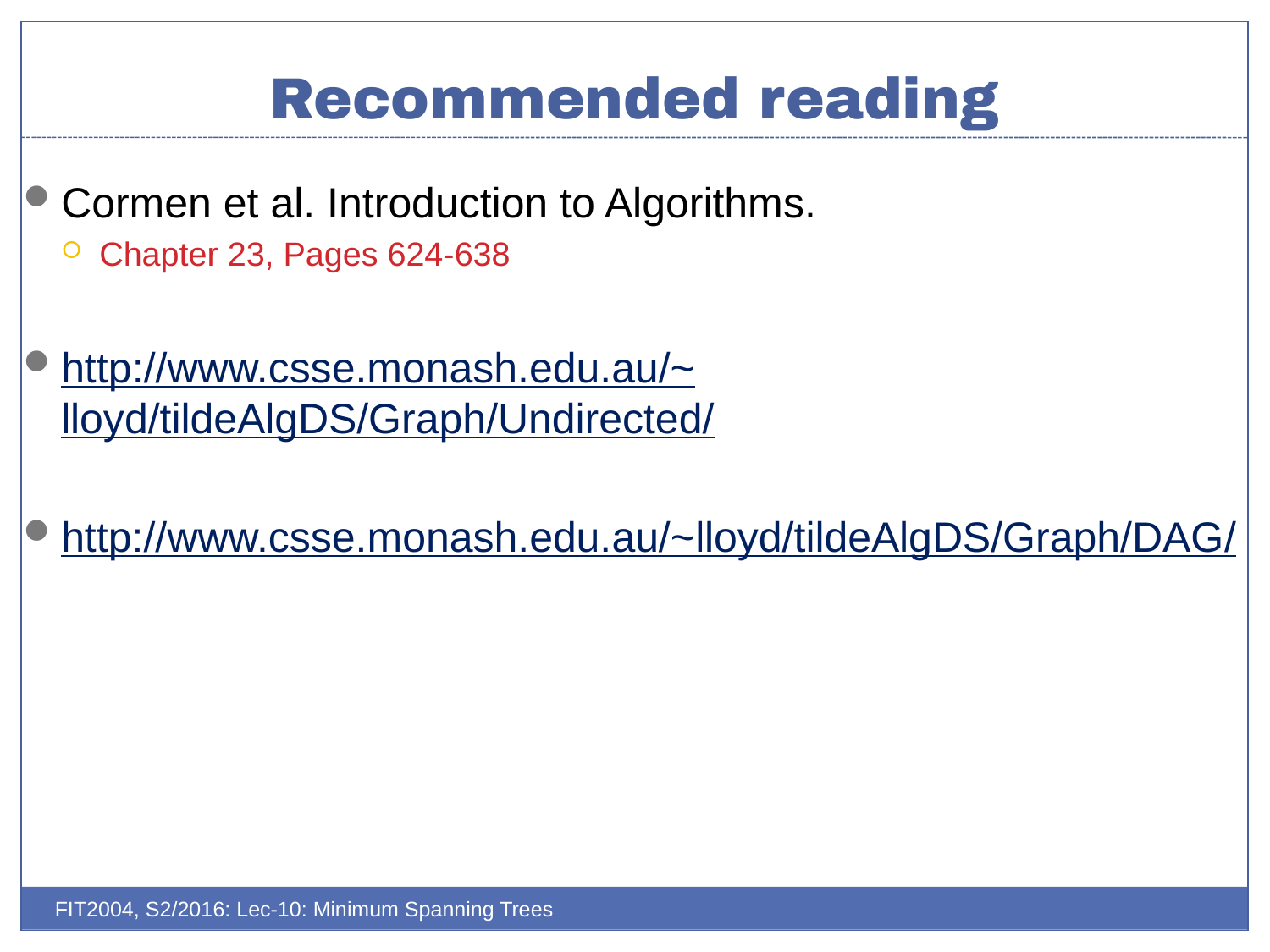

# Recommended reading
Cormen et al. Introduction to Algorithms.
Chapter 23, Pages 624-638

http://www.csse.monash.edu.au/~lloyd/tildeAlgDS/Graph/Undirected/

http://www.csse.monash.edu.au/~lloyd/tildeAlgDS/Graph/DAG/

FIT2004, S2/2016: Lec-10: Minimum Spanning Trees